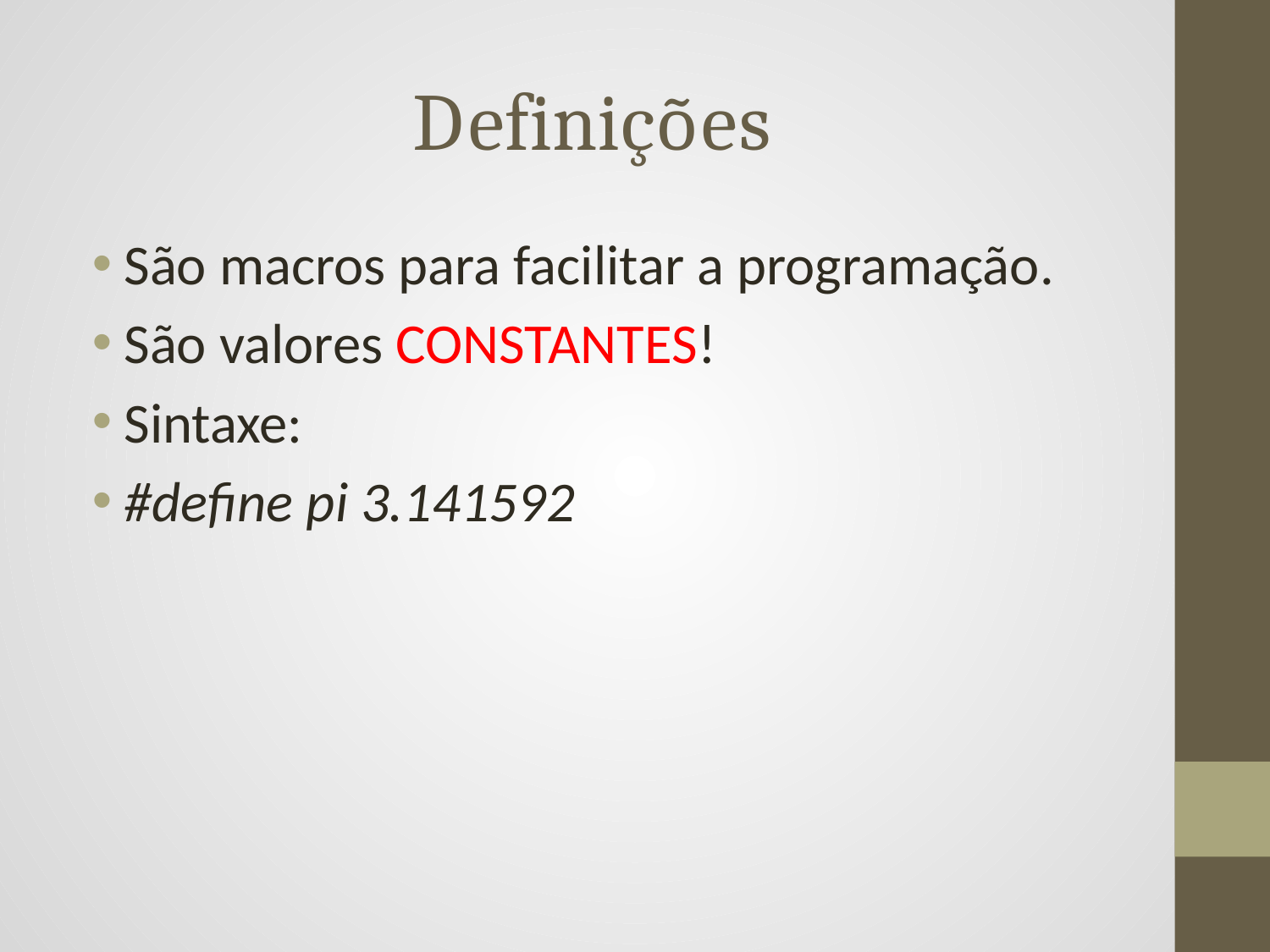

# Definições
São macros para facilitar a programação.
São valores CONSTANTES!
Sintaxe:
#define pi 3.141592